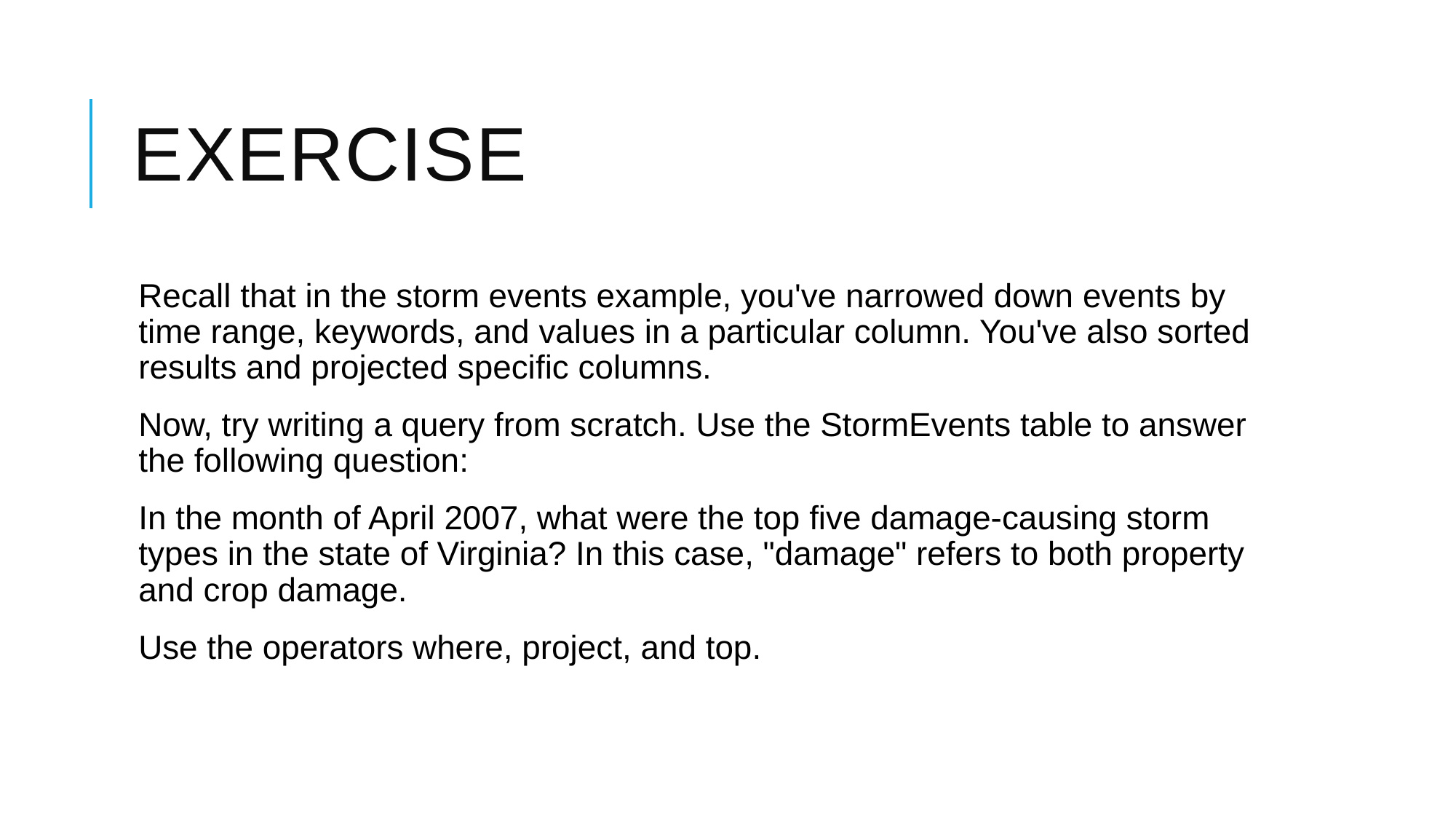

# exercise
Recall that in the storm events example, you've narrowed down events by time range, keywords, and values in a particular column. You've also sorted results and projected specific columns.
Now, try writing a query from scratch. Use the StormEvents table to answer the following question:
In the month of April 2007, what were the top five damage-causing storm types in the state of Virginia? In this case, "damage" refers to both property and crop damage.
Use the operators where, project, and top.